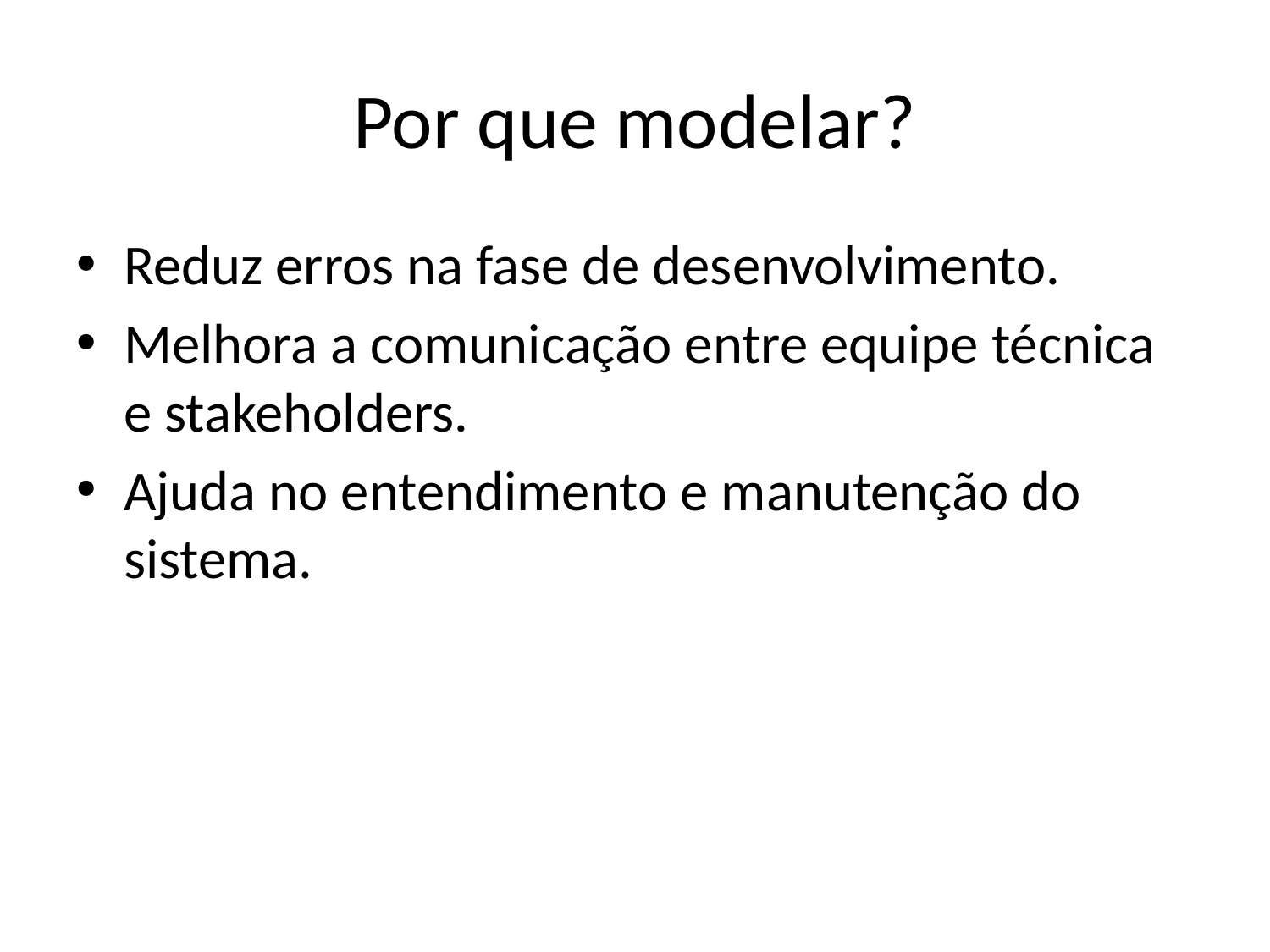

# Por que modelar?
Reduz erros na fase de desenvolvimento.
Melhora a comunicação entre equipe técnica e stakeholders.
Ajuda no entendimento e manutenção do sistema.